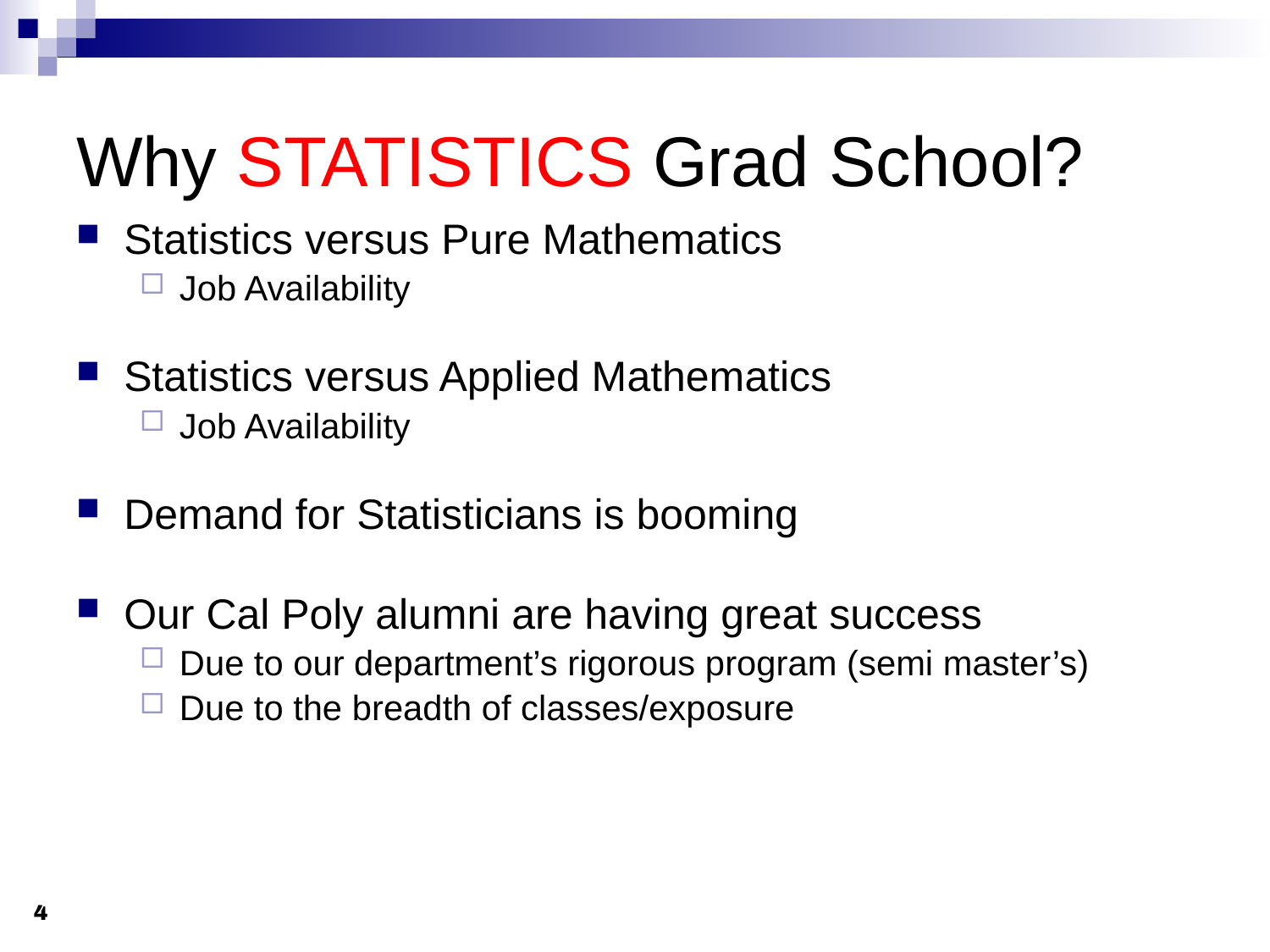

# Why STATISTICS Grad School?
Statistics versus Pure Mathematics
Job Availability
Statistics versus Applied Mathematics
Job Availability
Demand for Statisticians is booming
Our Cal Poly alumni are having great success
Due to our department’s rigorous program (semi master’s)
Due to the breadth of classes/exposure

4